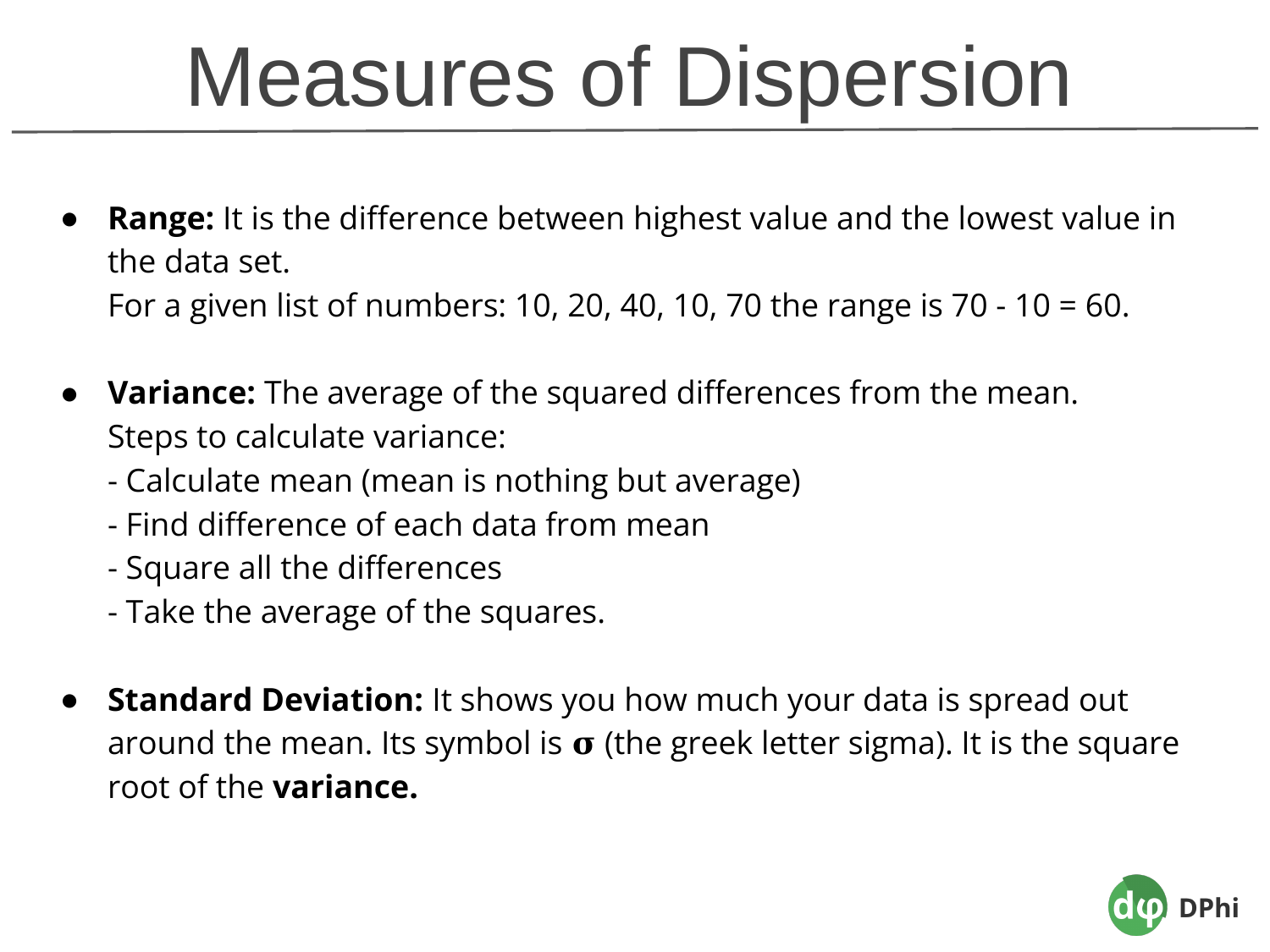

Measures of Dispersion

Range: It is the difference between highest value and the lowest value in the data set.
For a given list of numbers: 10, 20, 40, 10, 70 the range is 70 - 10 = 60.

Variance: The average of the squared differences from the mean.
Steps to calculate variance:
- Calculate mean (mean is nothing but average)
- Find difference of each data from mean
- Square all the differences
- Take the average of the squares.

Standard Deviation: It shows you how much your data is spread out around the mean. Its symbol is 𝛔 (the greek letter sigma). It is the square root of the variance.